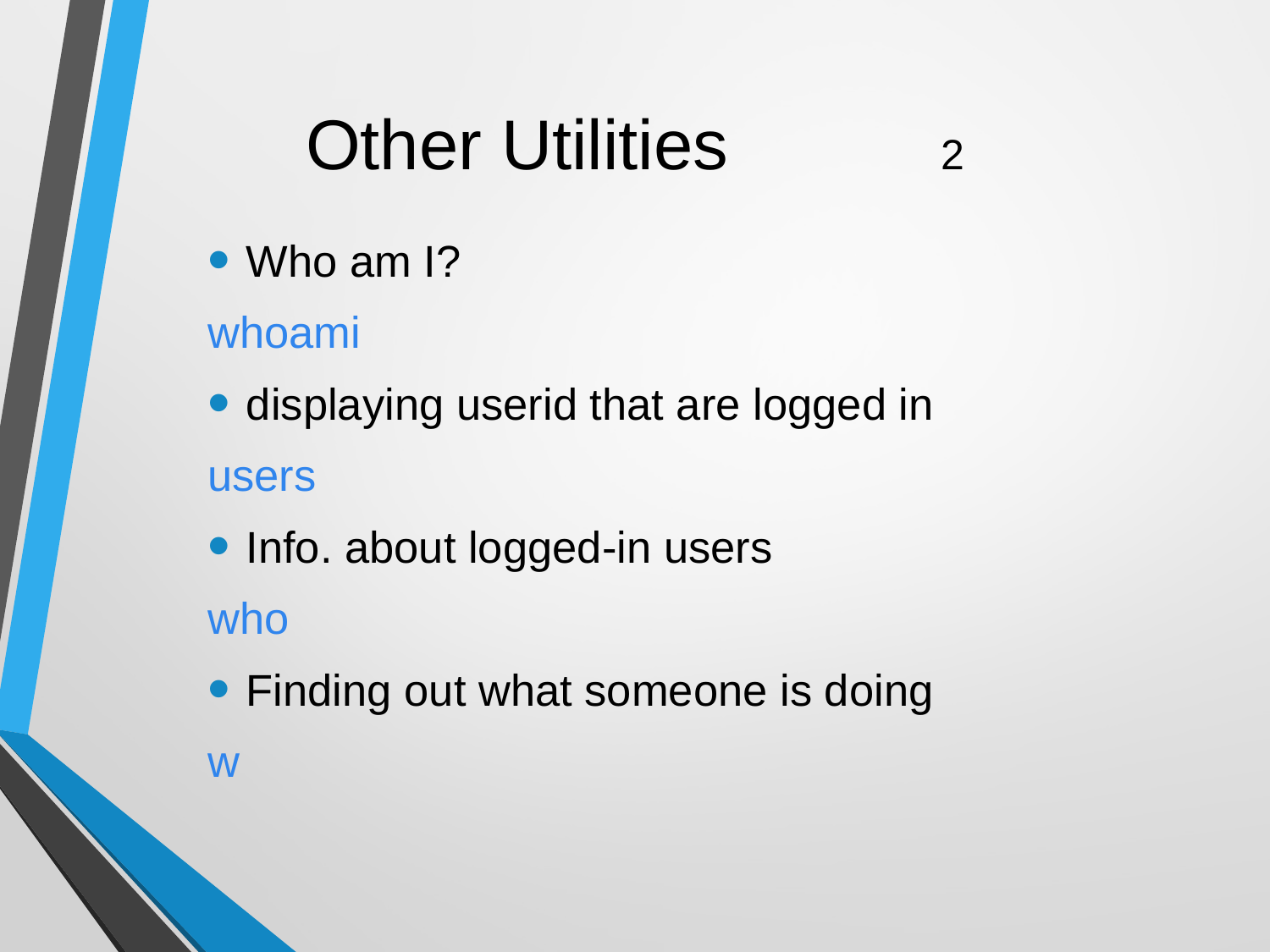

# Other Utilities		2
Who am I?
whoami
displaying userid that are logged in
users
Info. about logged-in users
who
Finding out what someone is doing
w